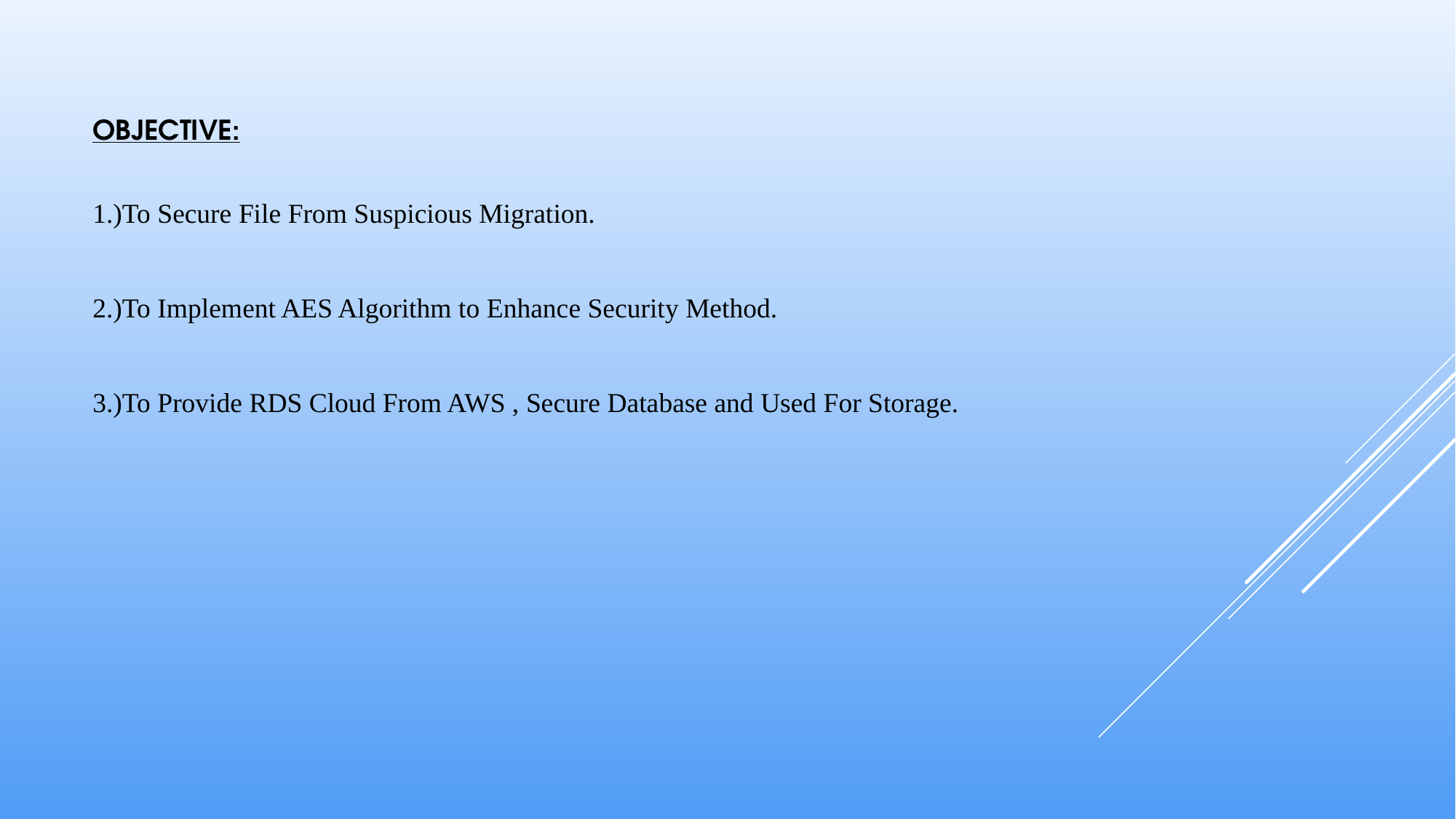

# Objective:
1.)To Secure File From Suspicious Migration.

2.)To Implement AES Algorithm to Enhance Security Method.

3.)To Provide RDS Cloud From AWS , Secure Database and Used For Storage.